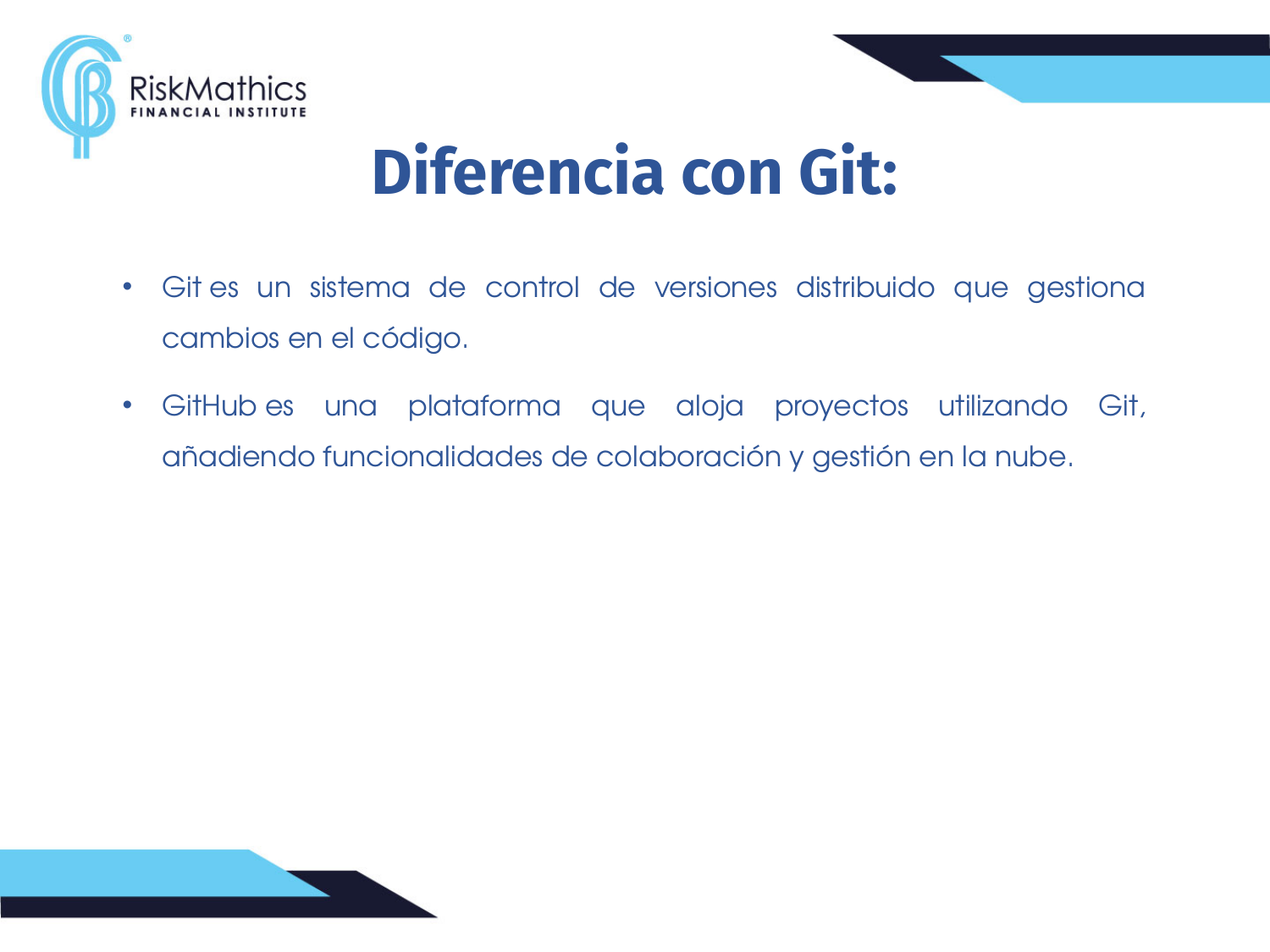

Diferencia con Git:
Git es un sistema de control de versiones distribuido que gestiona cambios en el código.
GitHub es una plataforma que aloja proyectos utilizando Git, añadiendo funcionalidades de colaboración y gestión en la nube.